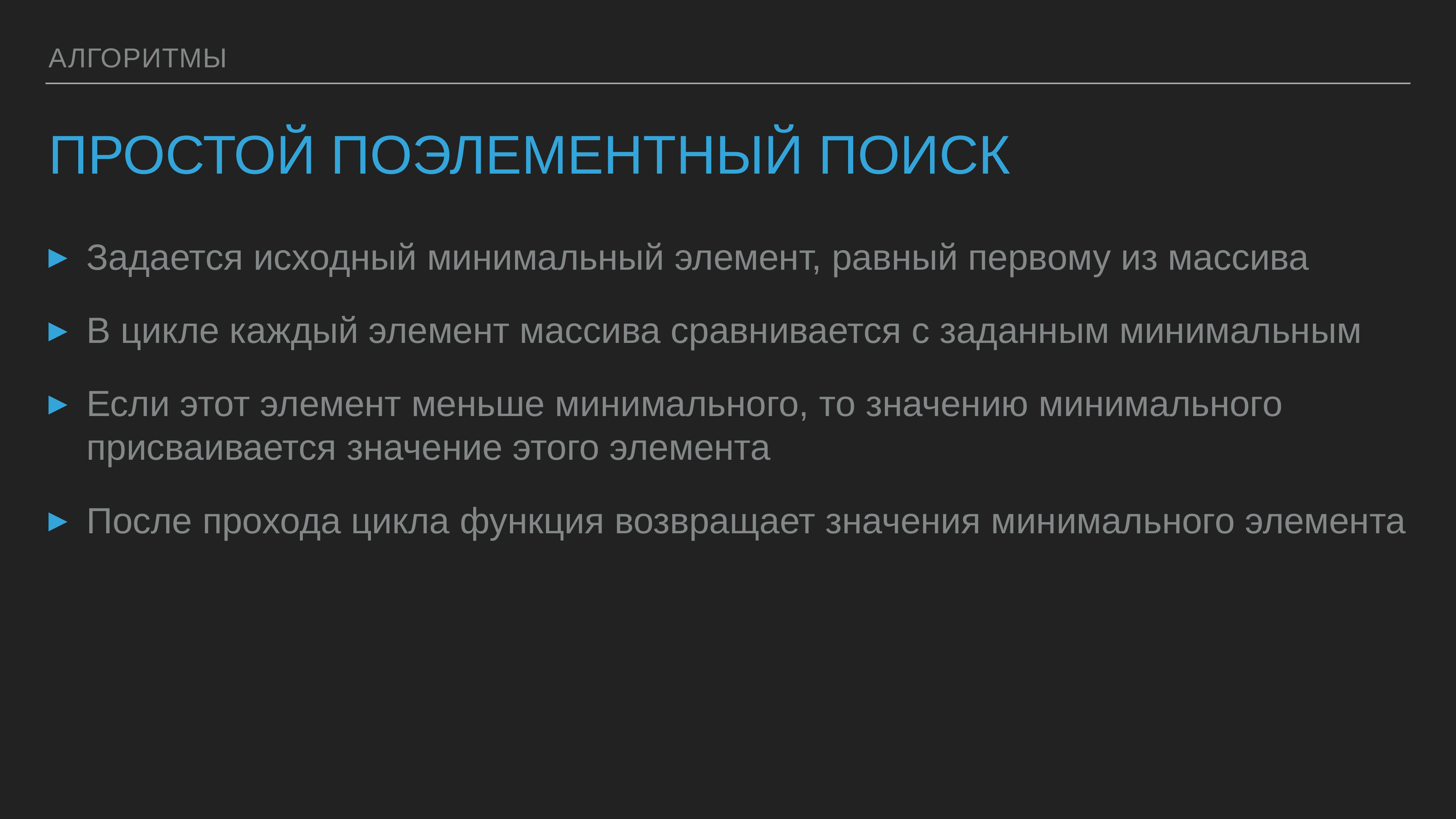

Алгоритмы
# простой поэлементный поиск
Задается исходный минимальный элемент, равный первому из массива
В цикле каждый элемент массива сравнивается с заданным минимальным
Если этот элемент меньше минимального, то значению минимального присваивается значение этого элемента
После прохода цикла функция возвращает значения минимального элемента